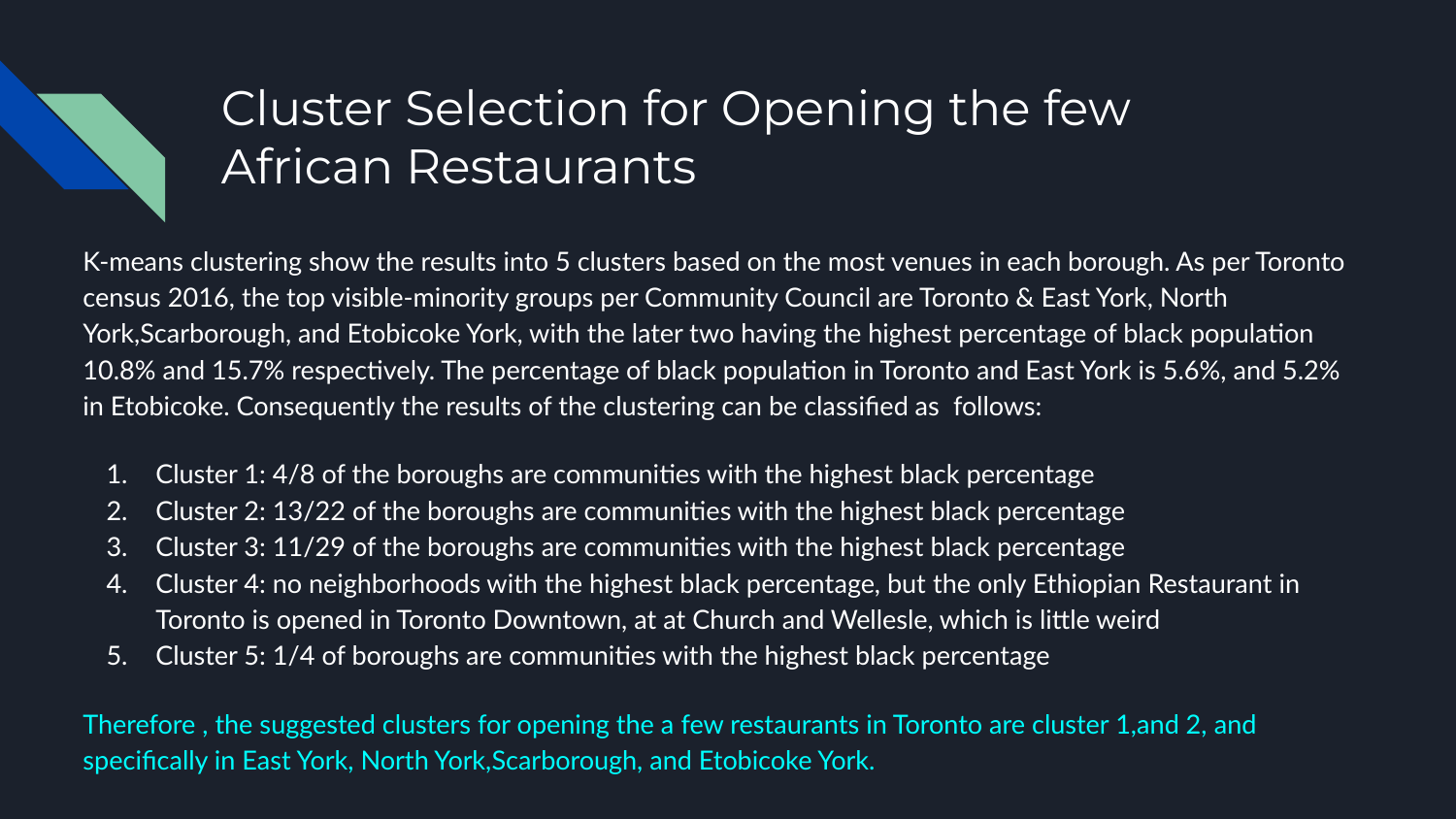

# Cluster Selection for Opening the few African Restaurants
K-means clustering show the results into 5 clusters based on the most venues in each borough. As per Toronto census 2016, the top visible-minority groups per Community Council are Toronto & East York, North York,Scarborough, and Etobicoke York, with the later two having the highest percentage of black population 10.8% and 15.7% respectively. The percentage of black population in Toronto and East York is 5.6%, and 5.2% in Etobicoke. Consequently the results of the clustering can be classified as  follows:
Cluster 1: 4/8 of the boroughs are communities with the highest black percentage
Cluster 2: 13/22 of the boroughs are communities with the highest black percentage
Cluster 3: 11/29 of the boroughs are communities with the highest black percentage
Cluster 4: no neighborhoods with the highest black percentage, but the only Ethiopian Restaurant in Toronto is opened in Toronto Downtown, at at Church and Wellesle, which is little weird
Cluster 5: 1/4 of boroughs are communities with the highest black percentage
Therefore , the suggested clusters for opening the a few restaurants in Toronto are cluster 1,and 2, and specifically in East York, North York,Scarborough, and Etobicoke York.